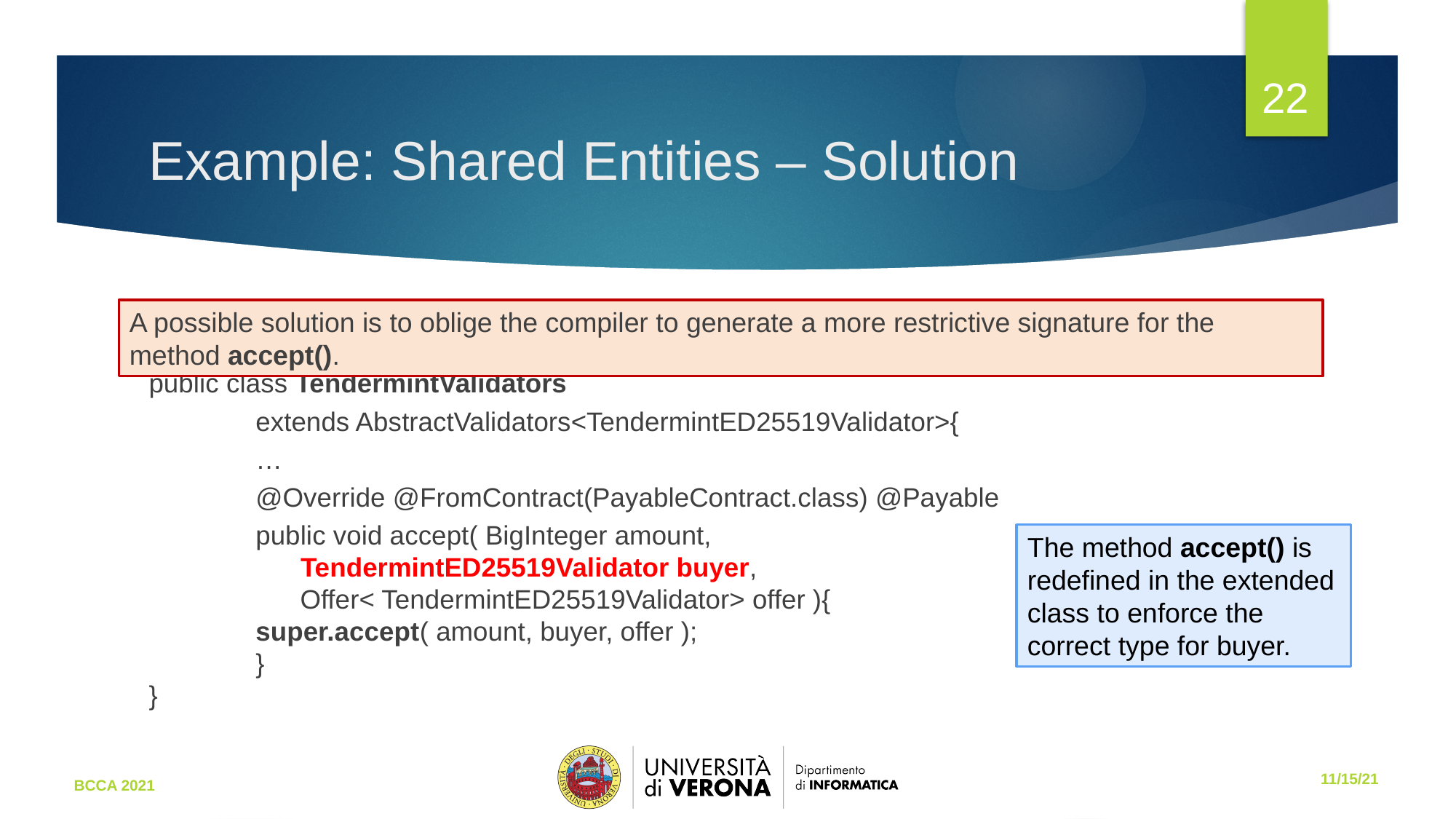

22
# Example: Shared Entities – Solution
A possible solution is to oblige the compiler to generate a more restrictive signature for the method accept().
public class TendermintValidators
	extends AbstractValidators<TendermintED25519Validator>{
	…
	@Override @FromContract(PayableContract.class) @Payable
	public void accept( BigInteger amount,
				      TendermintED25519Validator buyer,
				      Offer< TendermintED25519Validator> offer ){
		super.accept( amount, buyer, offer );
	}
}

The method accept() is redefined in the extended class to enforce the correct type for buyer.
BCCA 2021
11/15/21